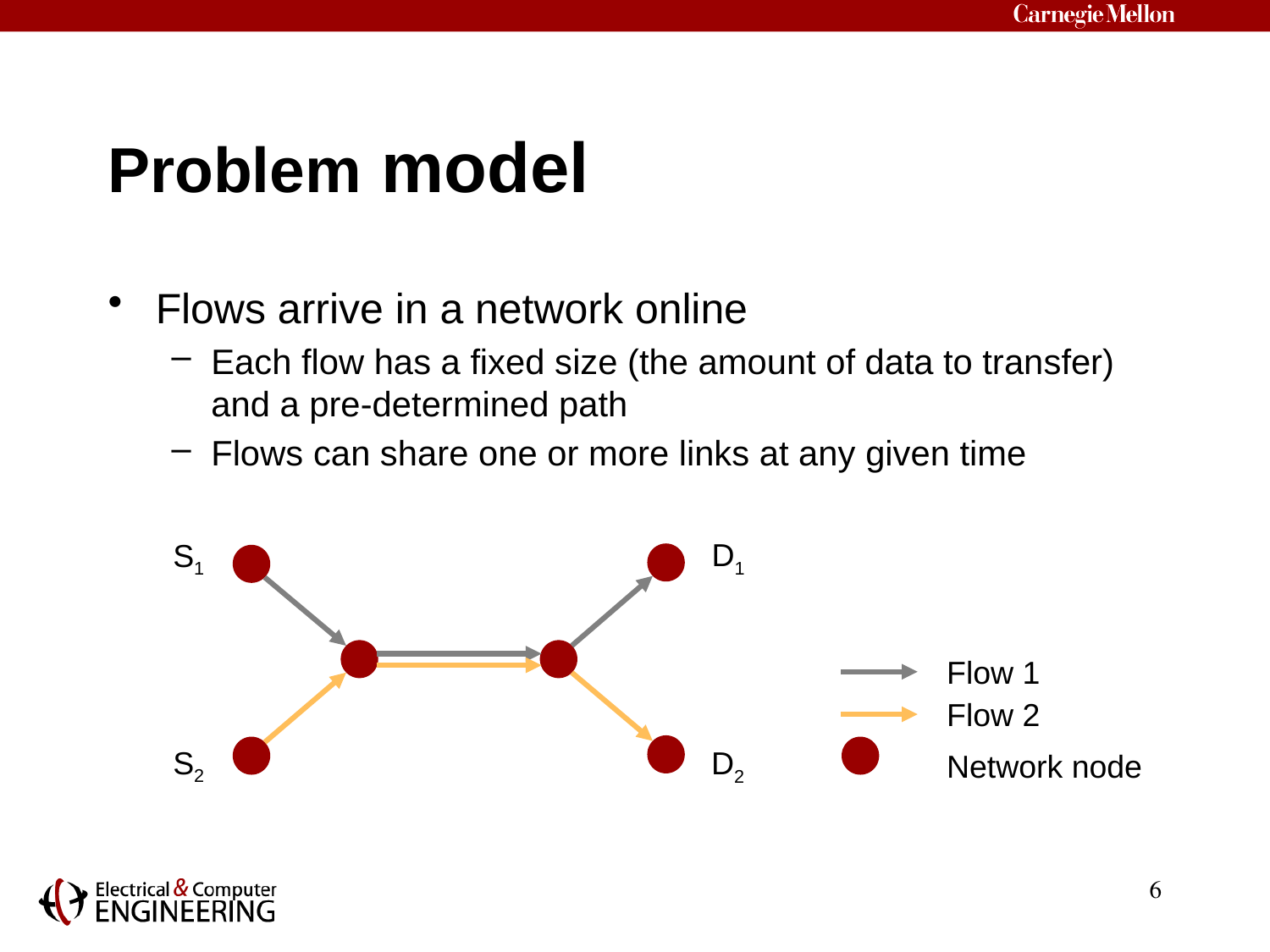

# Problem model
Flows arrive in a network online
Each flow has a fixed size (the amount of data to transfer) and a pre-determined path
Flows can share one or more links at any given time
D1
S1

Flow 1
Flow 2

S2

D2
Network node
6